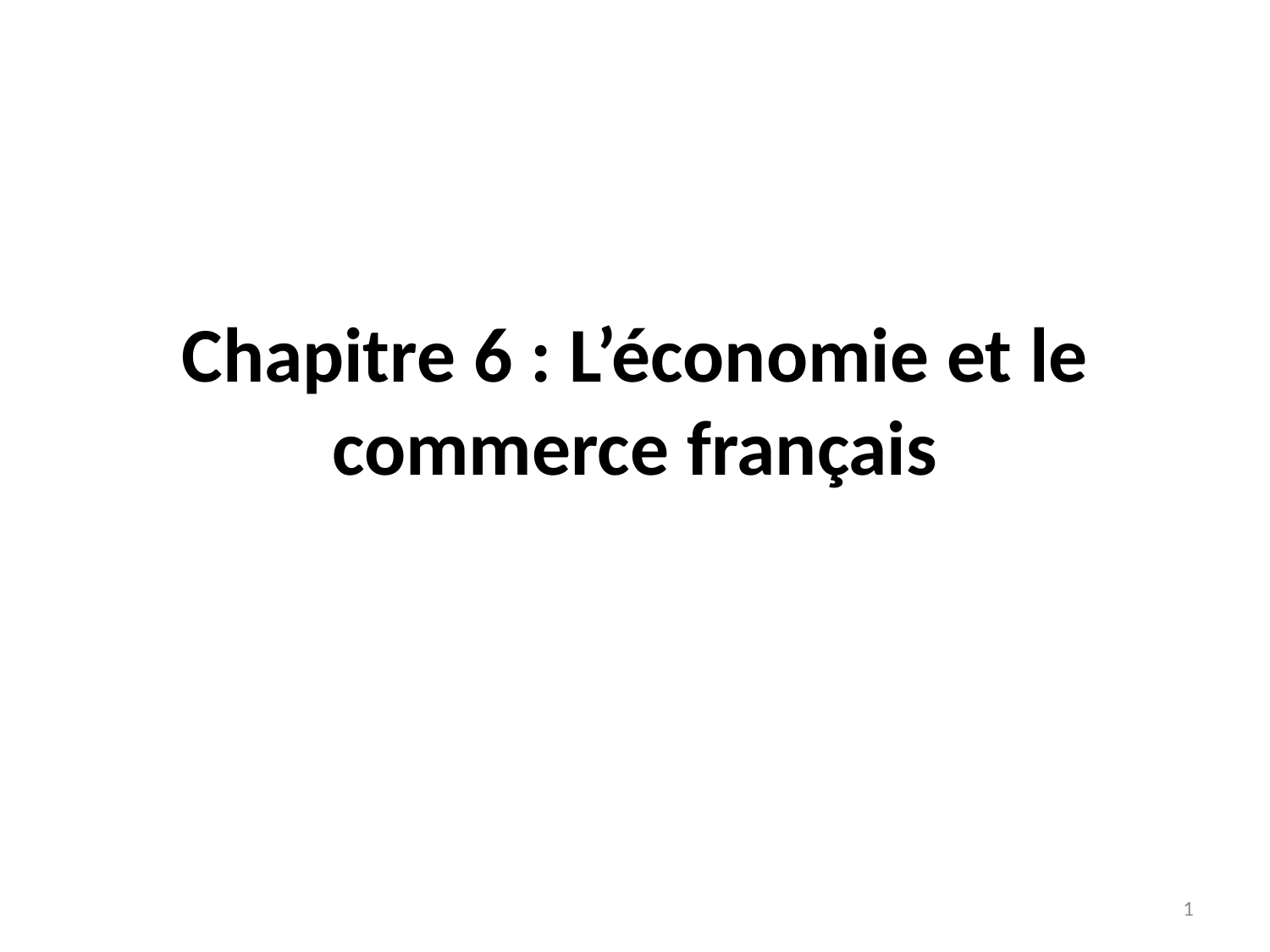

# Chapitre 6 : L’économie et le commerce français

1